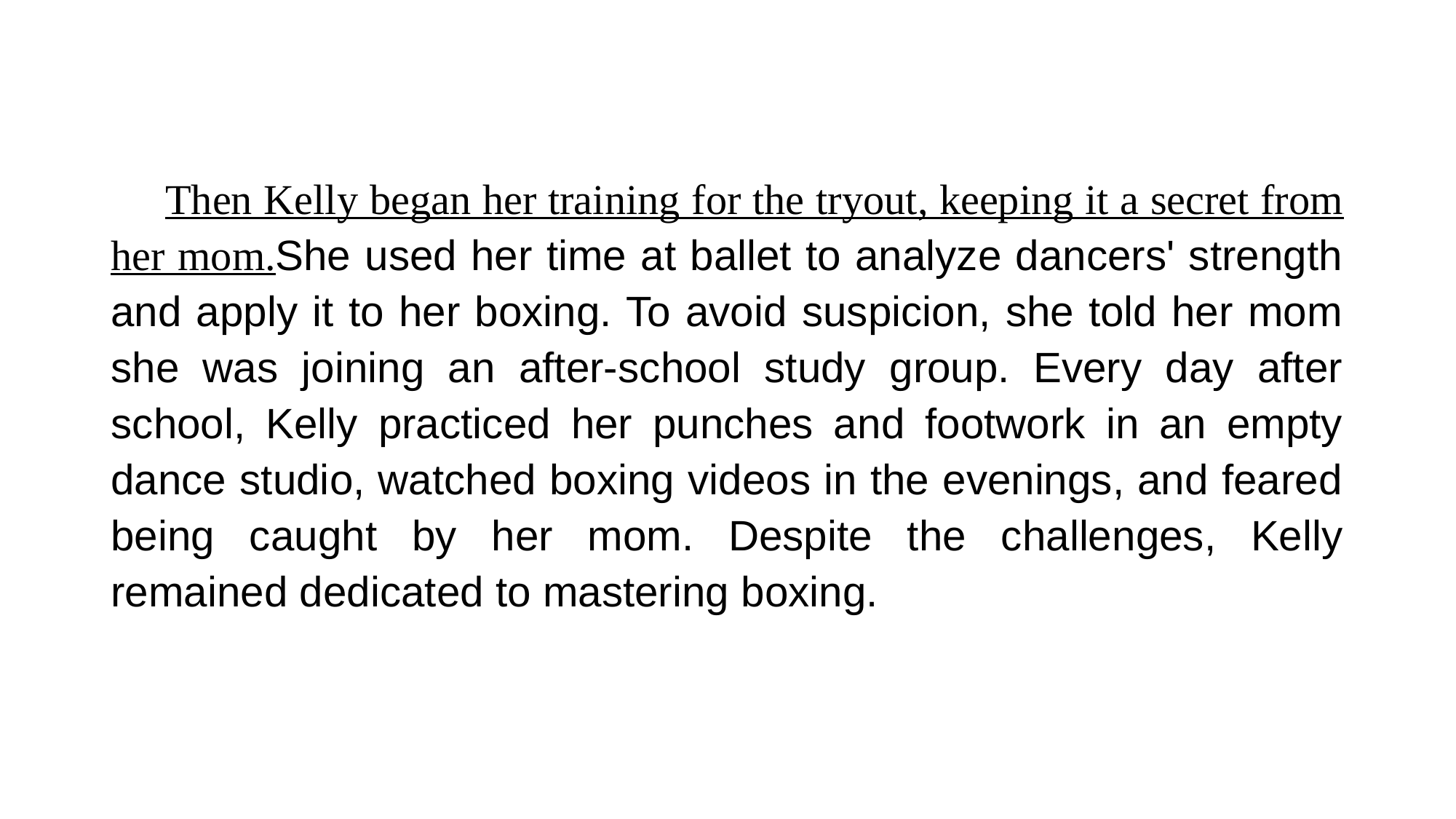

#
Then Kelly began her training for the tryout, keeping it a secret from her mom.She used her time at ballet to analyze dancers' strength and apply it to her boxing. To avoid suspicion, she told her mom she was joining an after-school study group. Every day after school, Kelly practiced her punches and footwork in an empty dance studio, watched boxing videos in the evenings, and feared being caught by her mom. Despite the challenges, Kelly remained dedicated to mastering boxing.